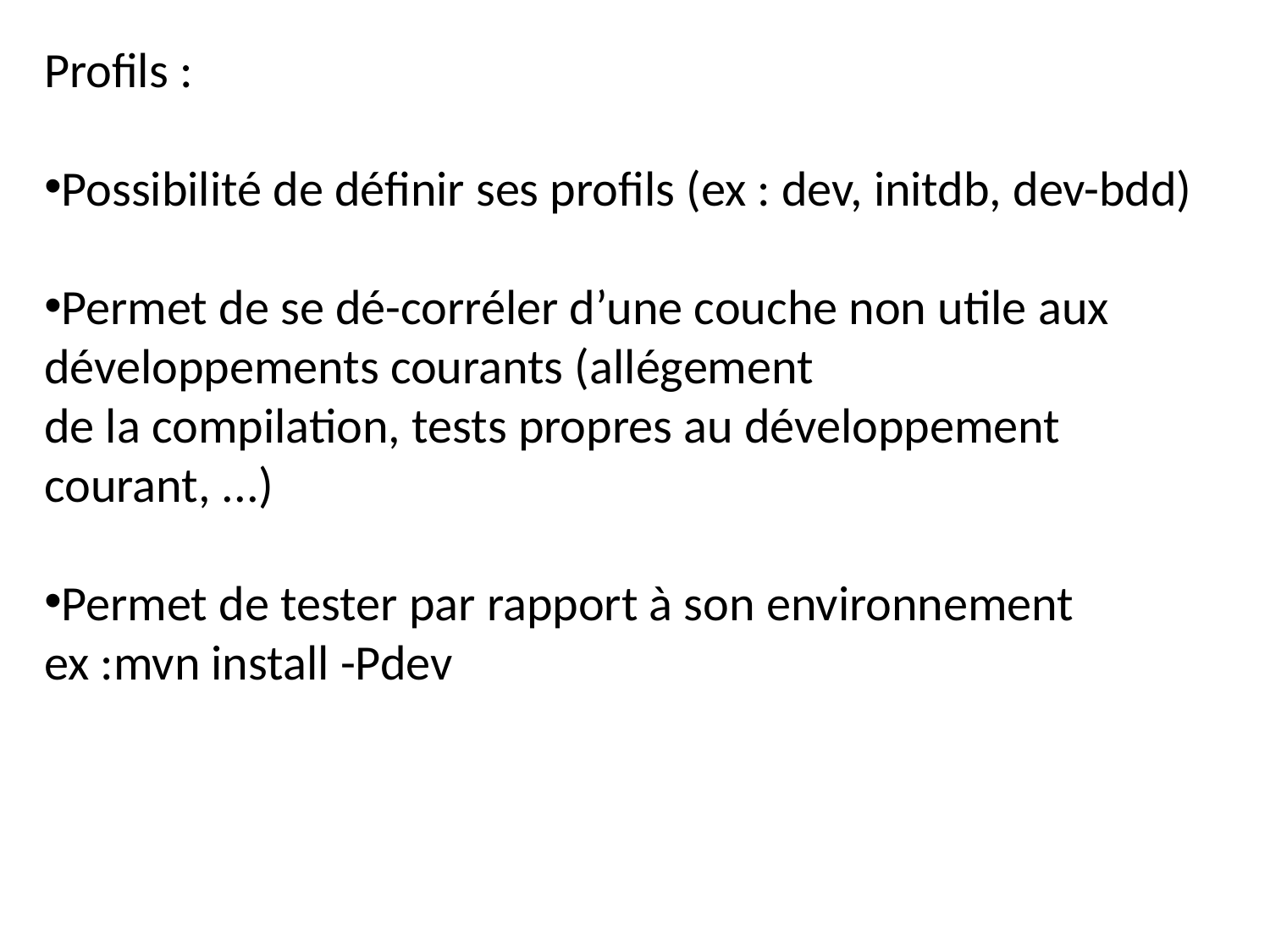

Profils :

Possibilité de définir ses profils (ex : dev, initdb, dev-bdd)

Permet de se dé-corréler d’une couche non utile aux développements courants (allégement
de la compilation, tests propres au développement courant, ...)

Permet de tester par rapport à son environnement
ex :mvn install -Pdev